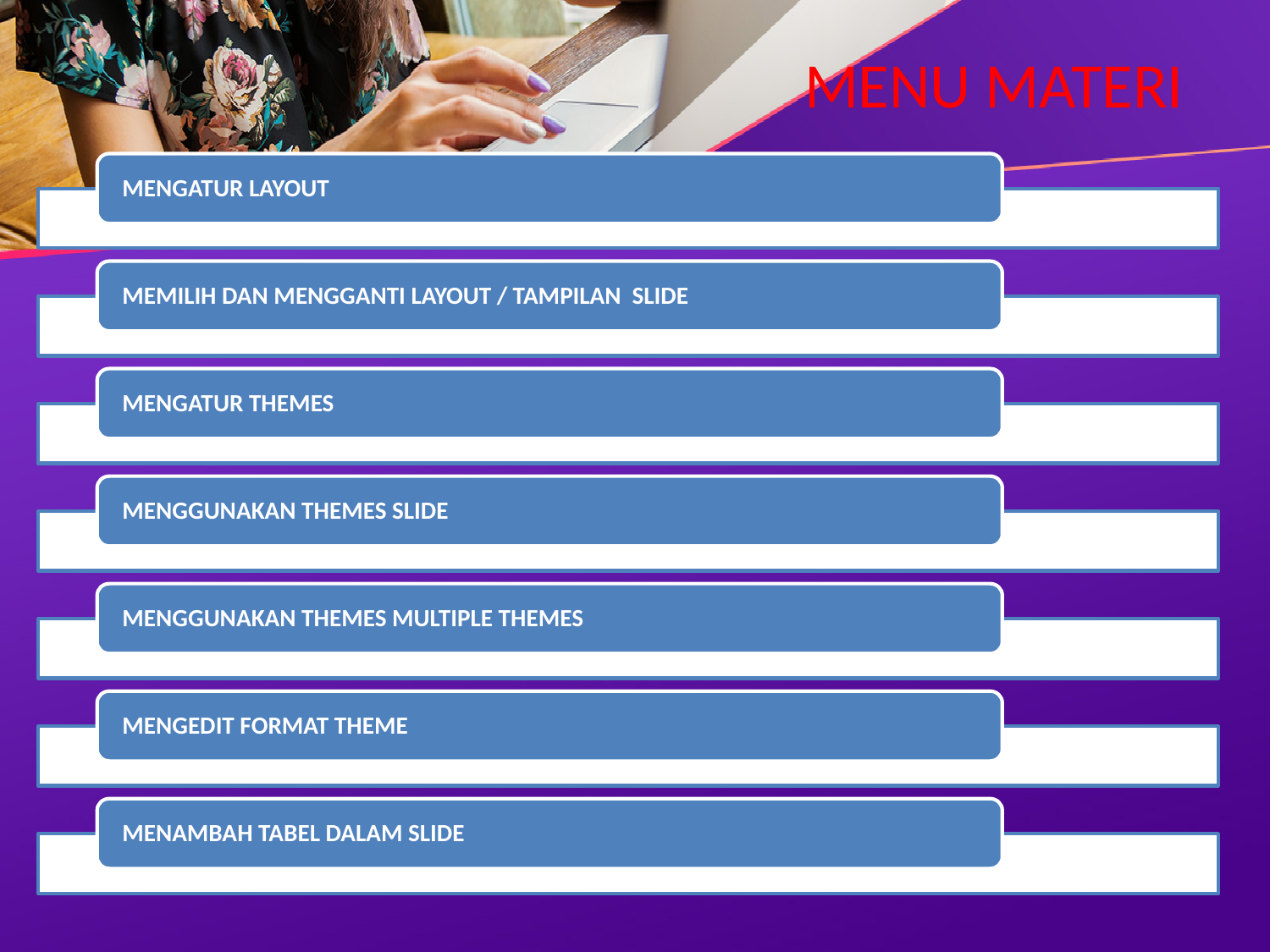

# MENU MATERI
MENGATUR LAYOUT

MEMILIH DAN MENGGANTI LAYOUT / TAMPILAN  SLIDE

MENGATUR THEMES

MENGGUNAKAN THEMES SLIDE

MENGGUNAKAN THEMES MULTIPLE THEMES

MENGEDIT FORMAT THEME

MENAMBAH TABEL DALAM SLIDE